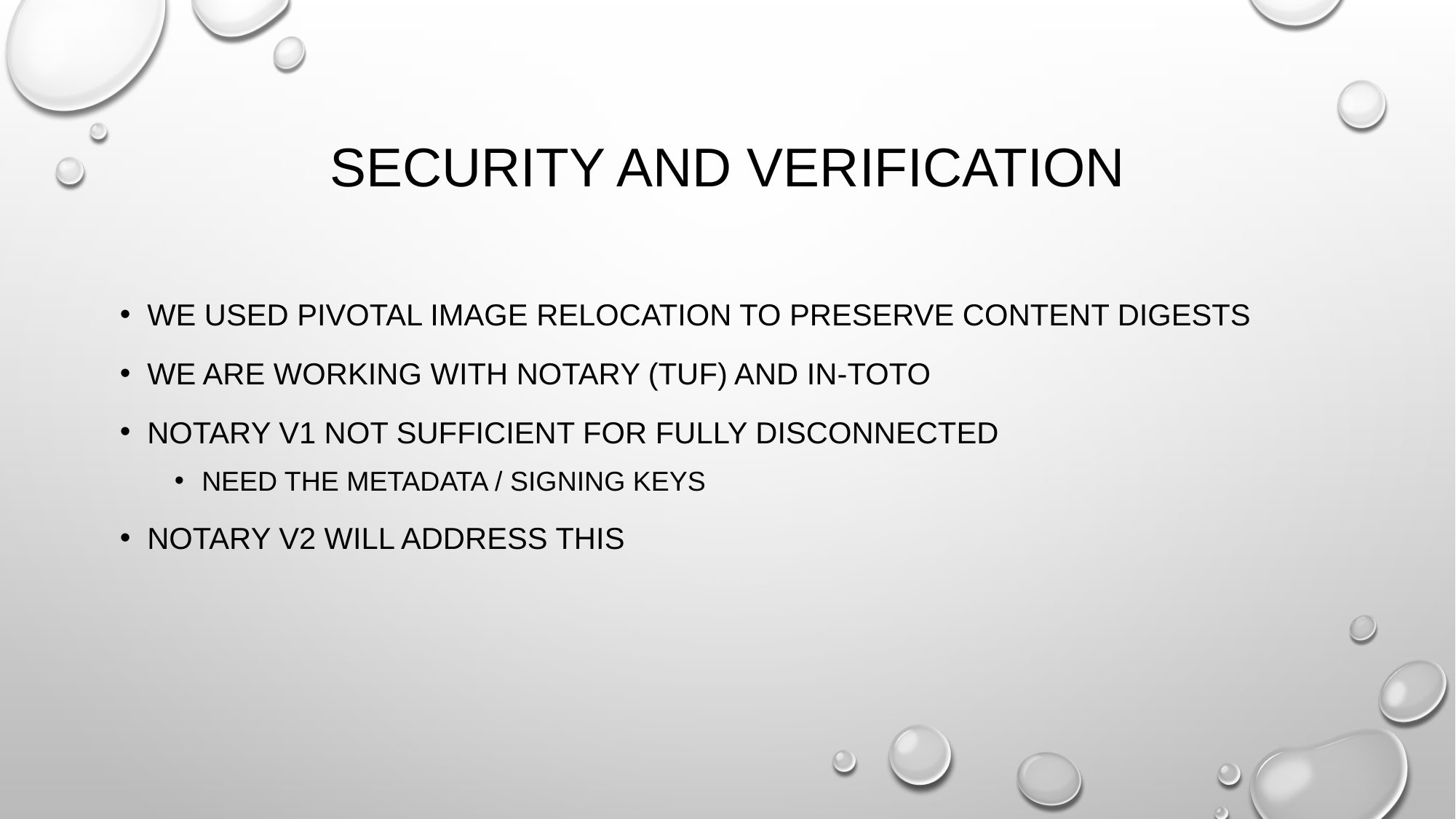

# Security and verification
We used Pivotal Image Relocation to preserve Content Digests
We are Working with Notary (TUF) and IN-TOTO
Notary v1 Not sufficient for fully Disconnected
Need the Metadata / Signing Keys
Notary v2 will address this